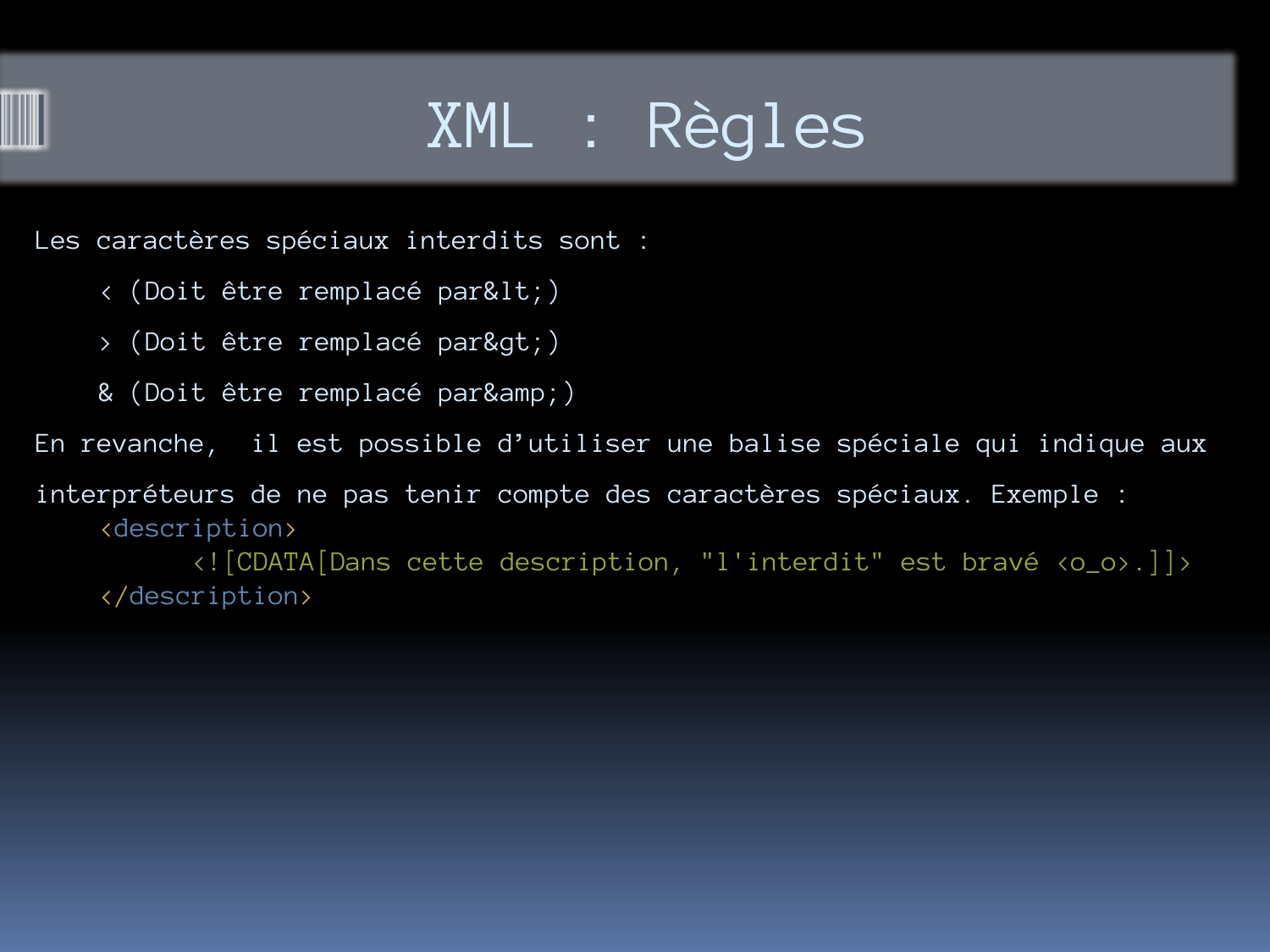

# XML : Règles
Les caractères spéciaux interdits sont :
< (Doit être remplacé par&lt;)
> (Doit être remplacé par&gt;)
& (Doit être remplacé par&amp;)
En revanche,  il est possible d’utiliser une balise spéciale qui indique aux interpréteurs de ne pas tenir compte des caractères spéciaux. Exemple :
<description>
      <![CDATA[Dans cette description, "l'interdit" est bravé <o_o>.]]>
</description>